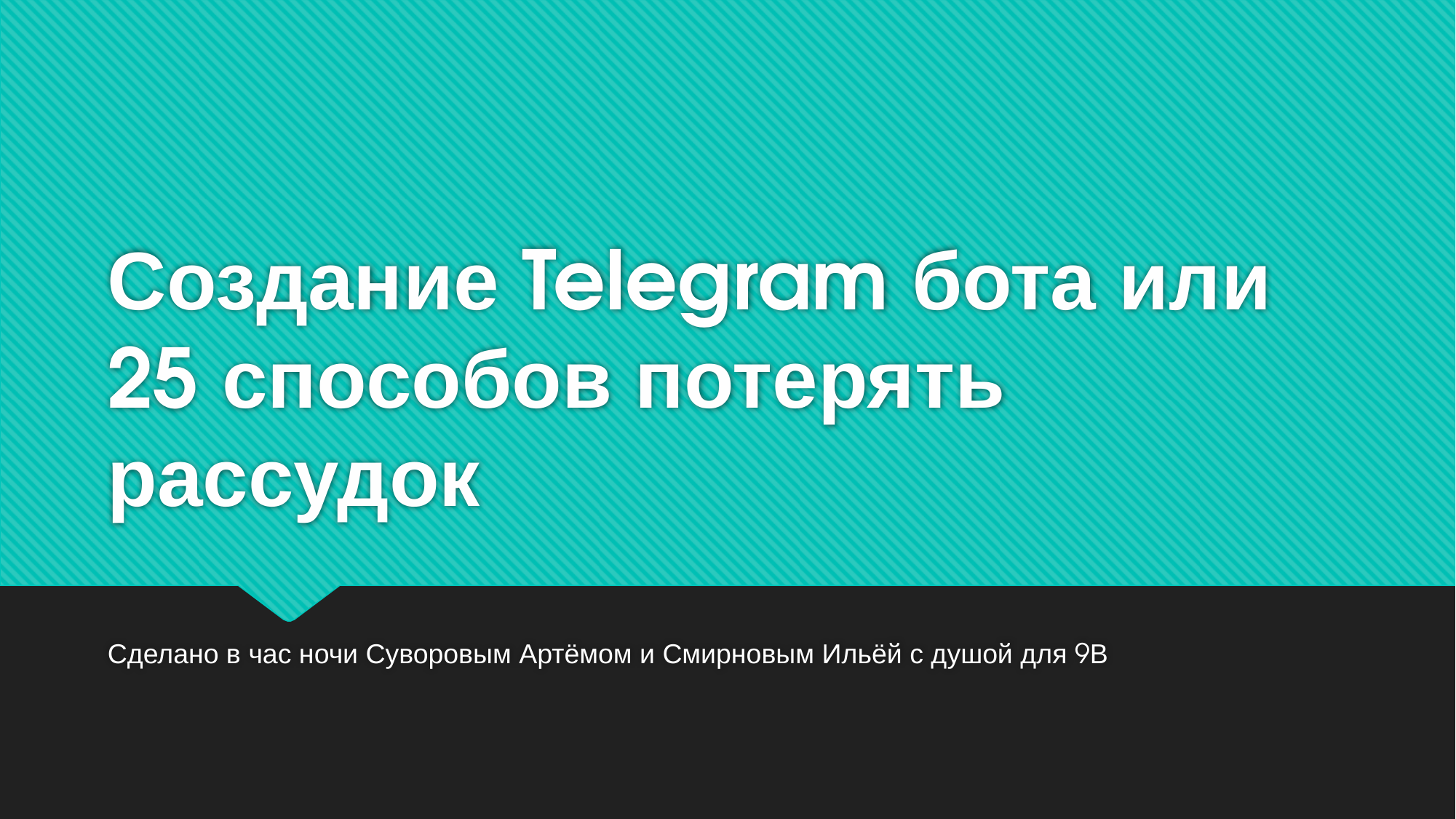

# Создание Telegram бота или 25 способов потерять рассудок
Сделано в час ночи Суворовым Артёмом и Смирновым Ильёй с душой для 9В